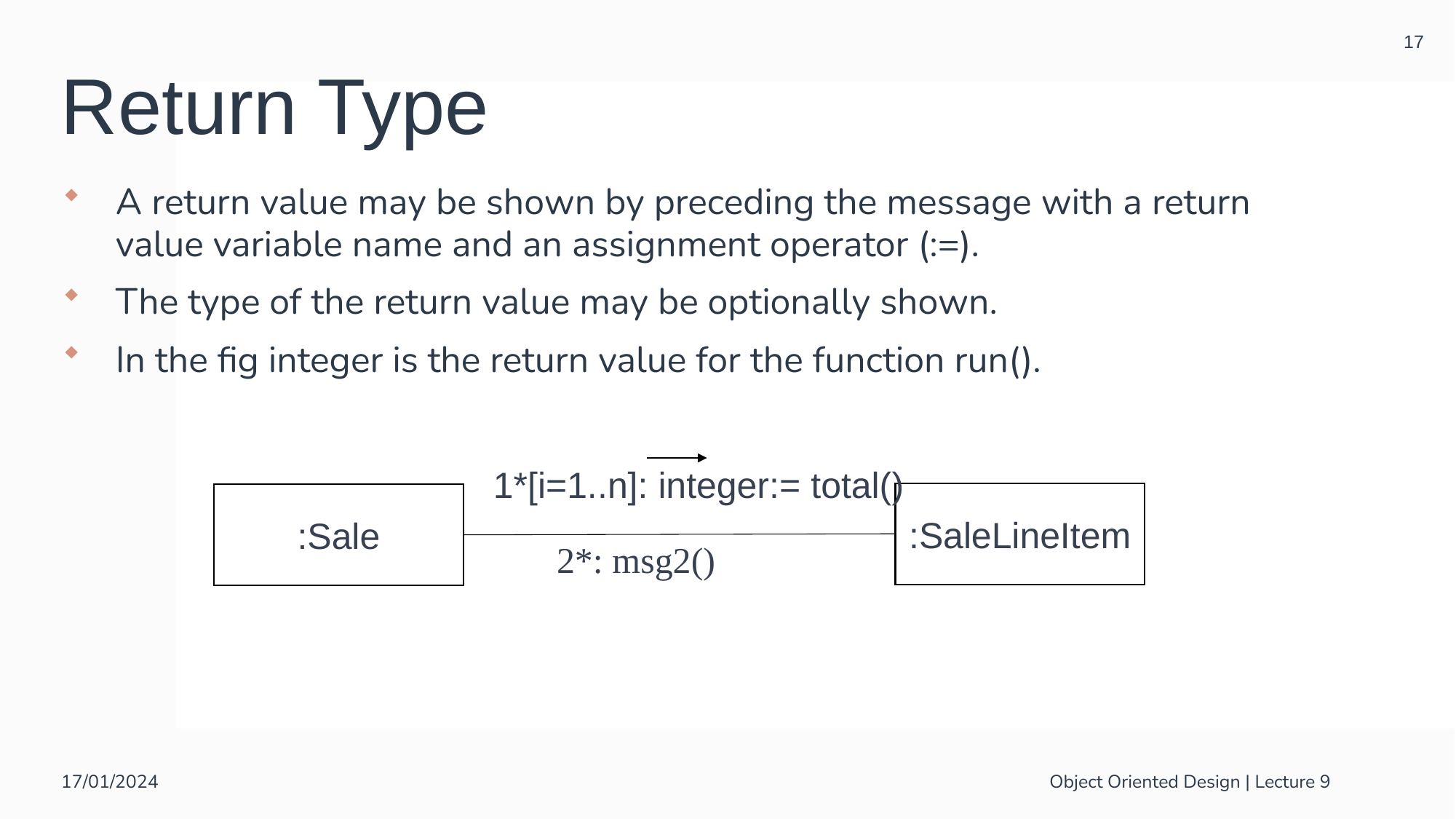

17
# Return Type
A return value may be shown by preceding the message with a return value variable name and an assignment operator (:=).
The type of the return value may be optionally shown.
In the fig integer is the return value for the function run().
1*[i=1..n]: integer:= total()
:SaleLineItem
:Sale
2*: msg2()
17/01/2024
Object Oriented Design | Lecture 9